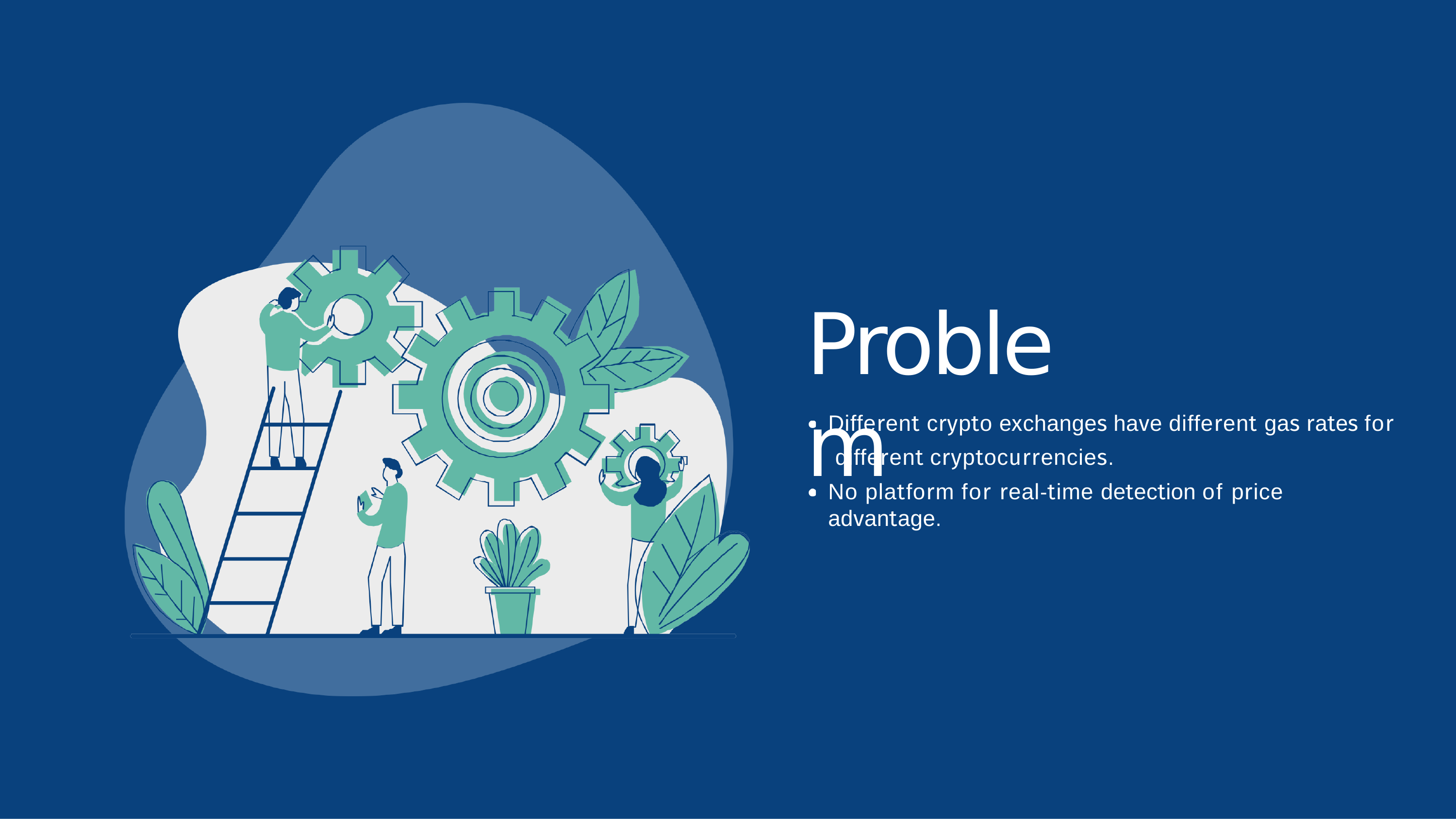

# Problem
Different crypto exchanges have different gas rates for  different cryptocurrencies.
No platform for real-time detection of price advantage.